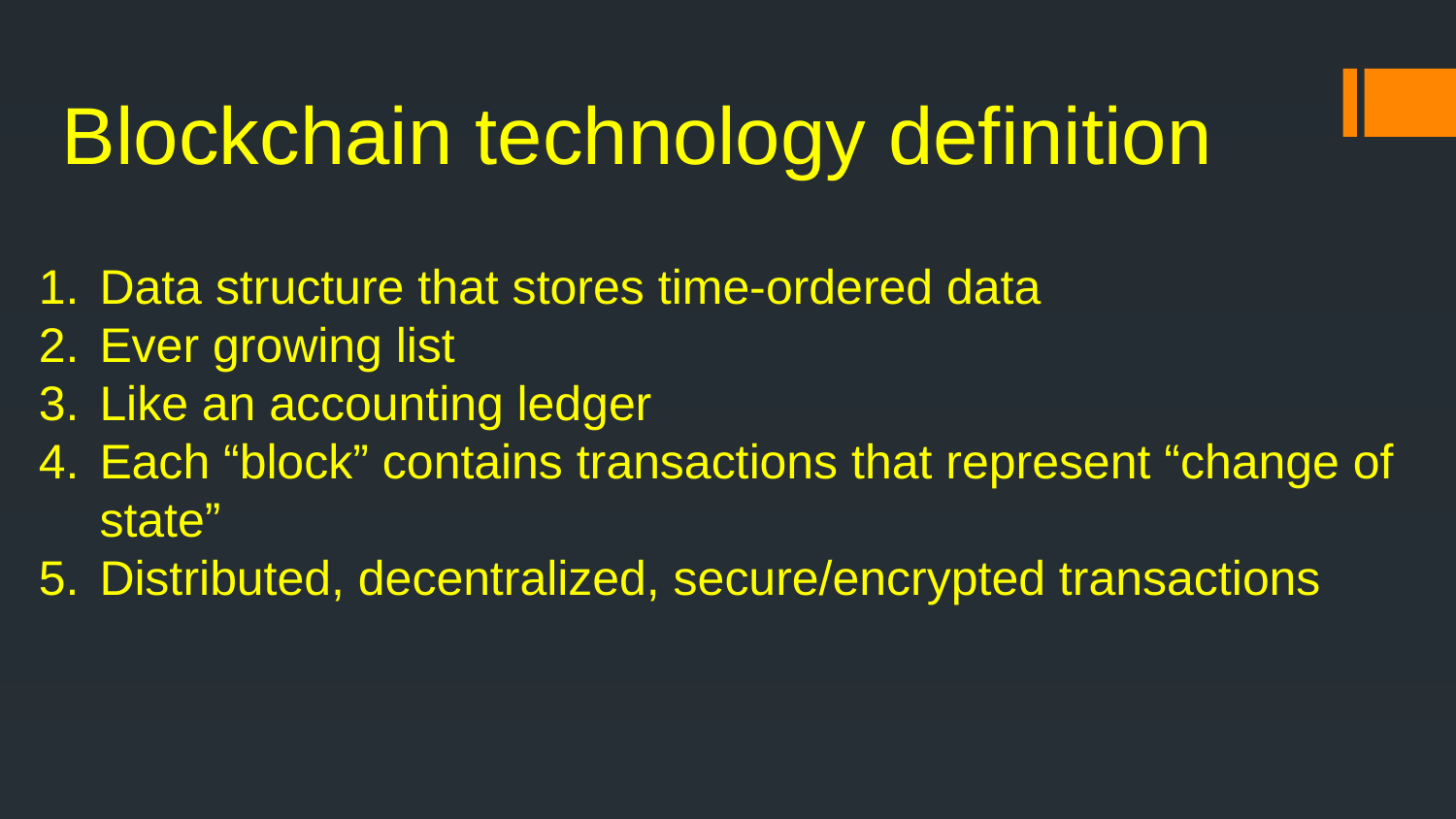

# Blockchain technology definition
Data structure that stores time-ordered data
Ever growing list
Like an accounting ledger
Each “block” contains transactions that represent “change of state”
Distributed, decentralized, secure/encrypted transactions